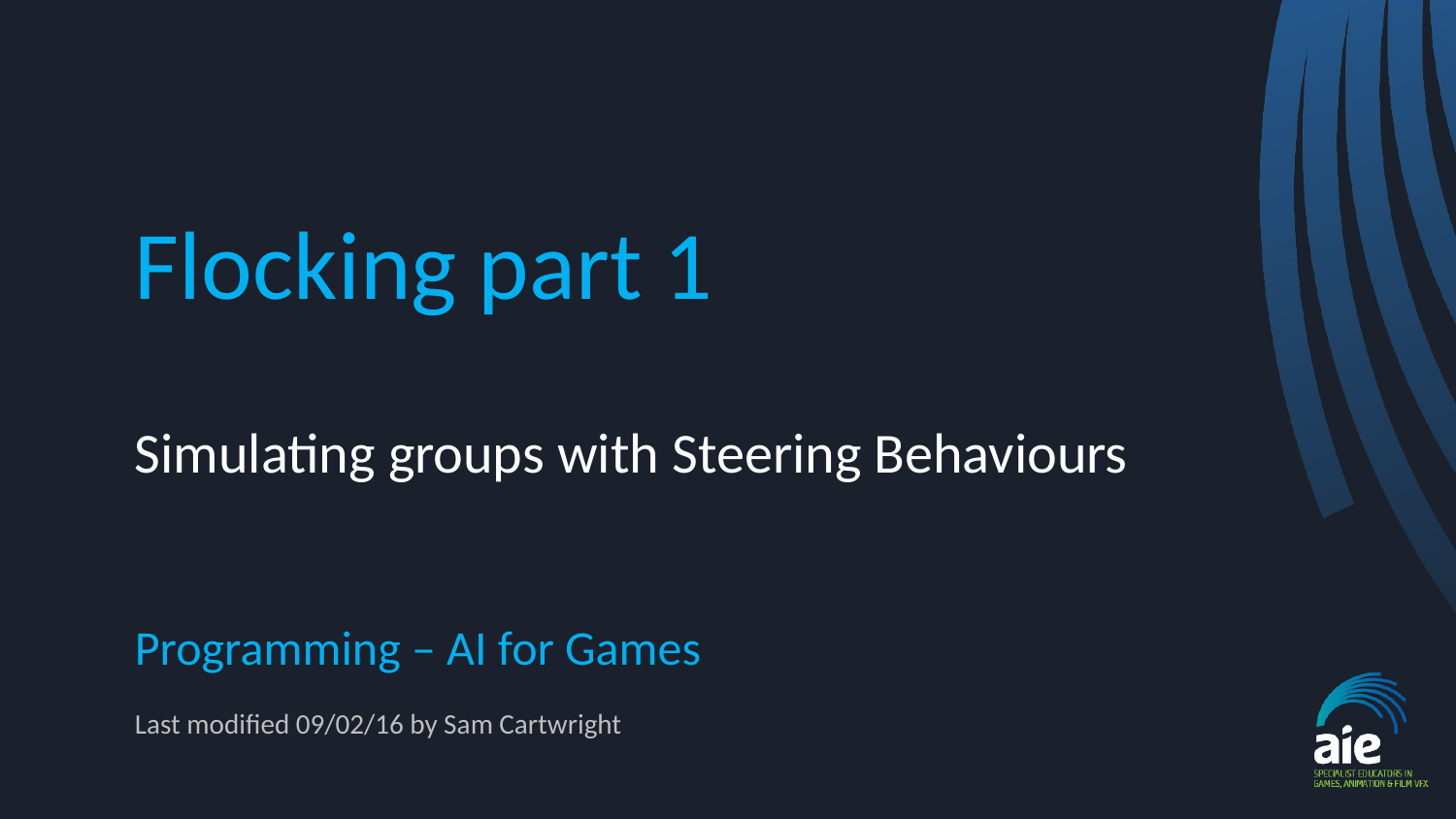

# Flocking part 1
Simulating groups with Steering Behaviours
Programming – AI for Games
Last modified 09/02/16 by Sam Cartwright